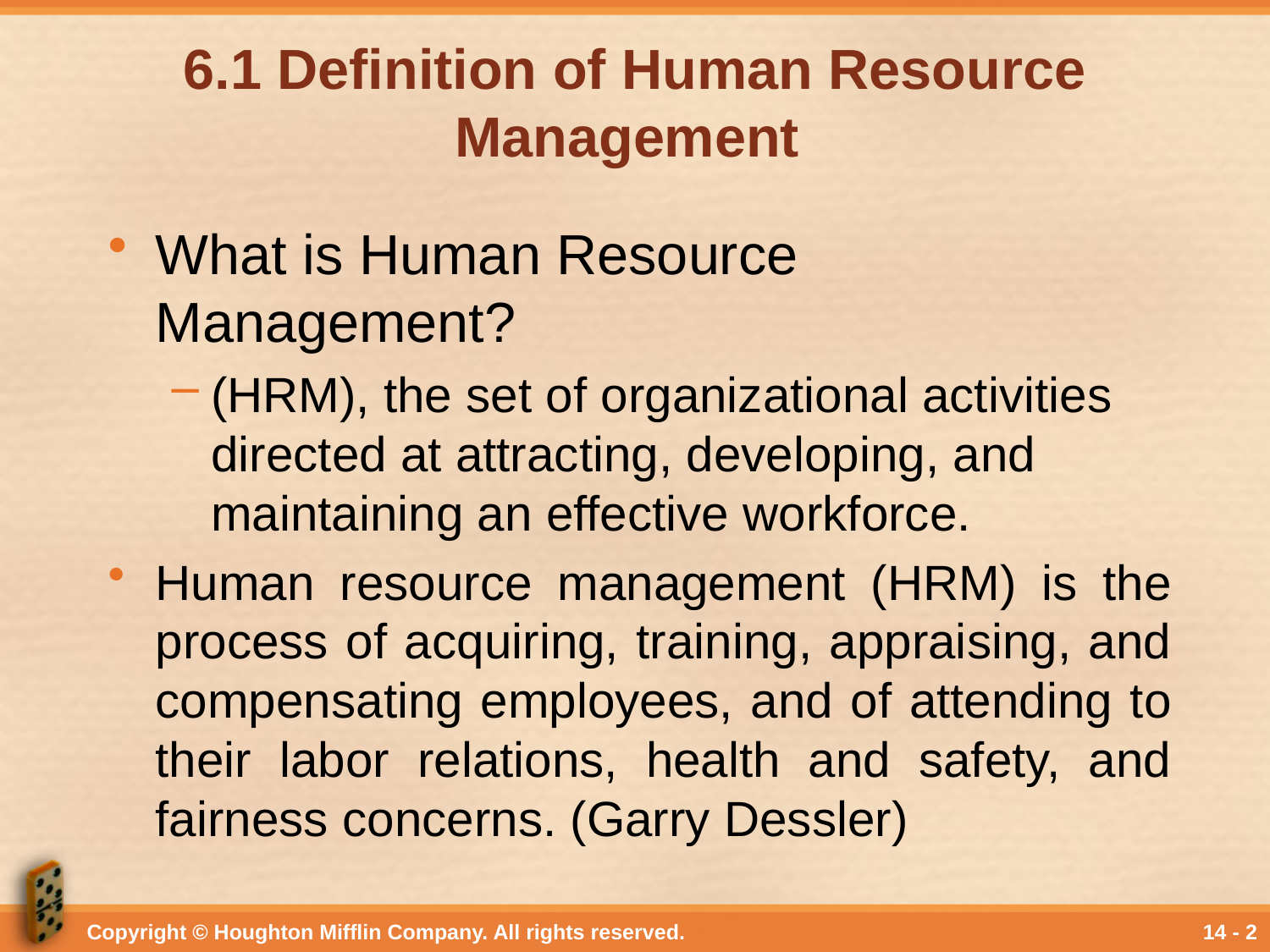

# 6.1 Definition of Human Resource Management
What is Human Resource Management?
(HRM), the set of organizational activities directed at attracting, developing, and maintaining an effective workforce.
Human resource management (HRM) is the process of acquiring, training, appraising, and compensating employees, and of attending to their labor relations, health and safety, and fairness concerns. (Garry Dessler)

Copyright © Houghton Mifflin Company. All rights reserved.
14 - 2